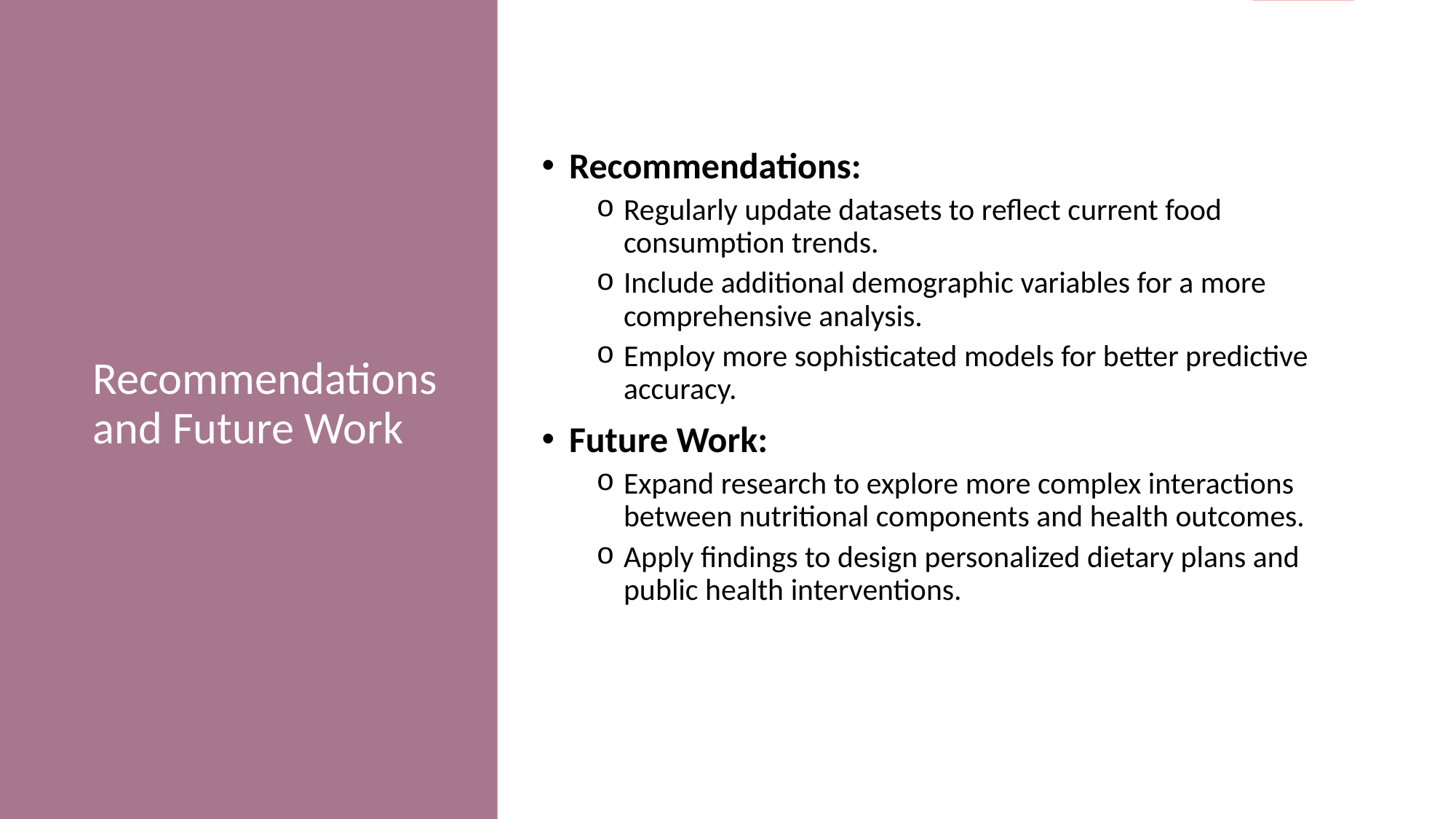

# Recommendations and Future Work
Recommendations:
Regularly update datasets to reflect current food consumption trends.
Include additional demographic variables for a more comprehensive analysis.
Employ more sophisticated models for better predictive accuracy.
Future Work:
Expand research to explore more complex interactions between nutritional components and health outcomes.
Apply findings to design personalized dietary plans and public health interventions.